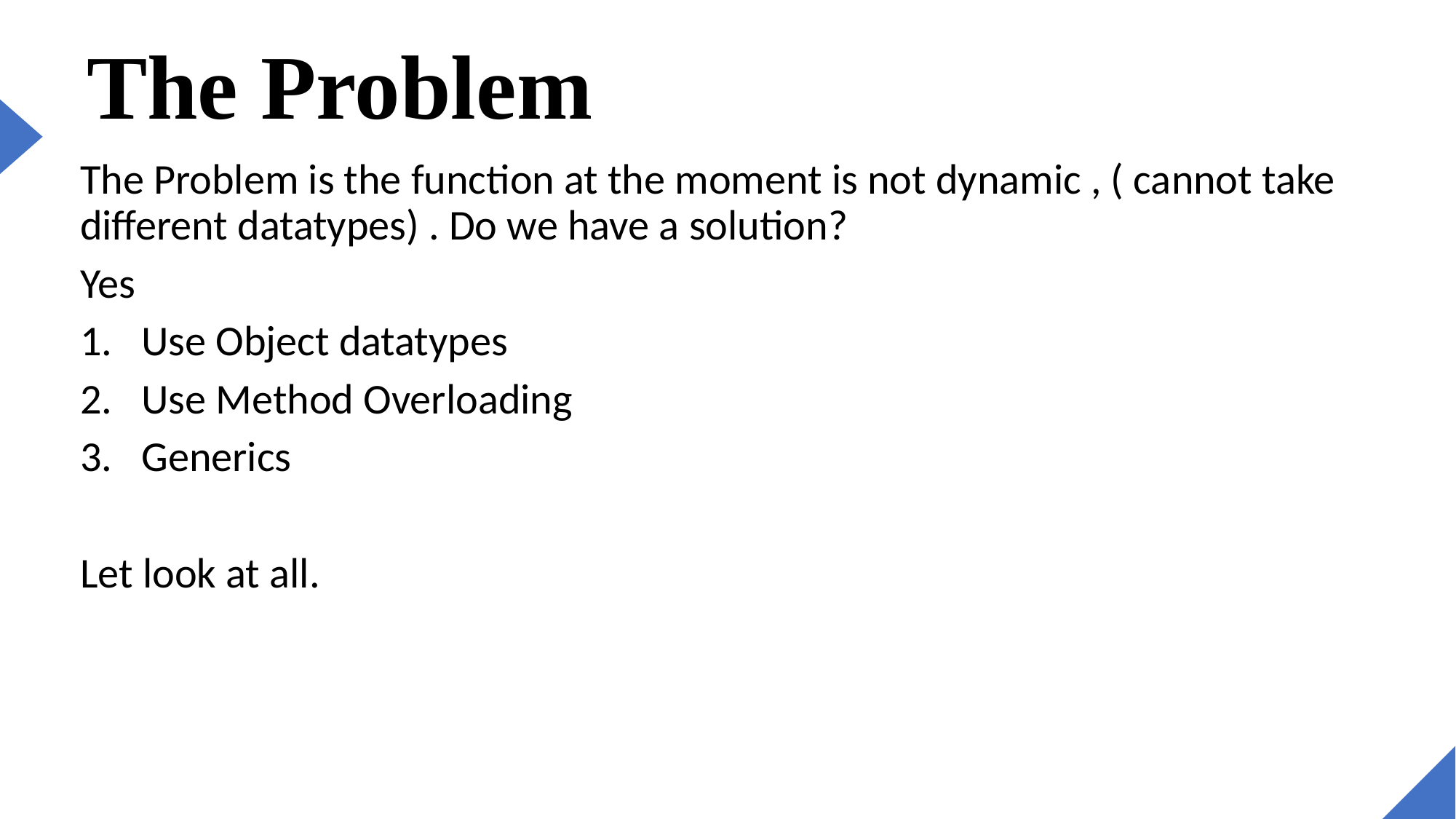

# The Problem
The Problem is the function at the moment is not dynamic , ( cannot take different datatypes) . Do we have a solution?
Yes
Use Object datatypes
Use Method Overloading
Generics

Let look at all.